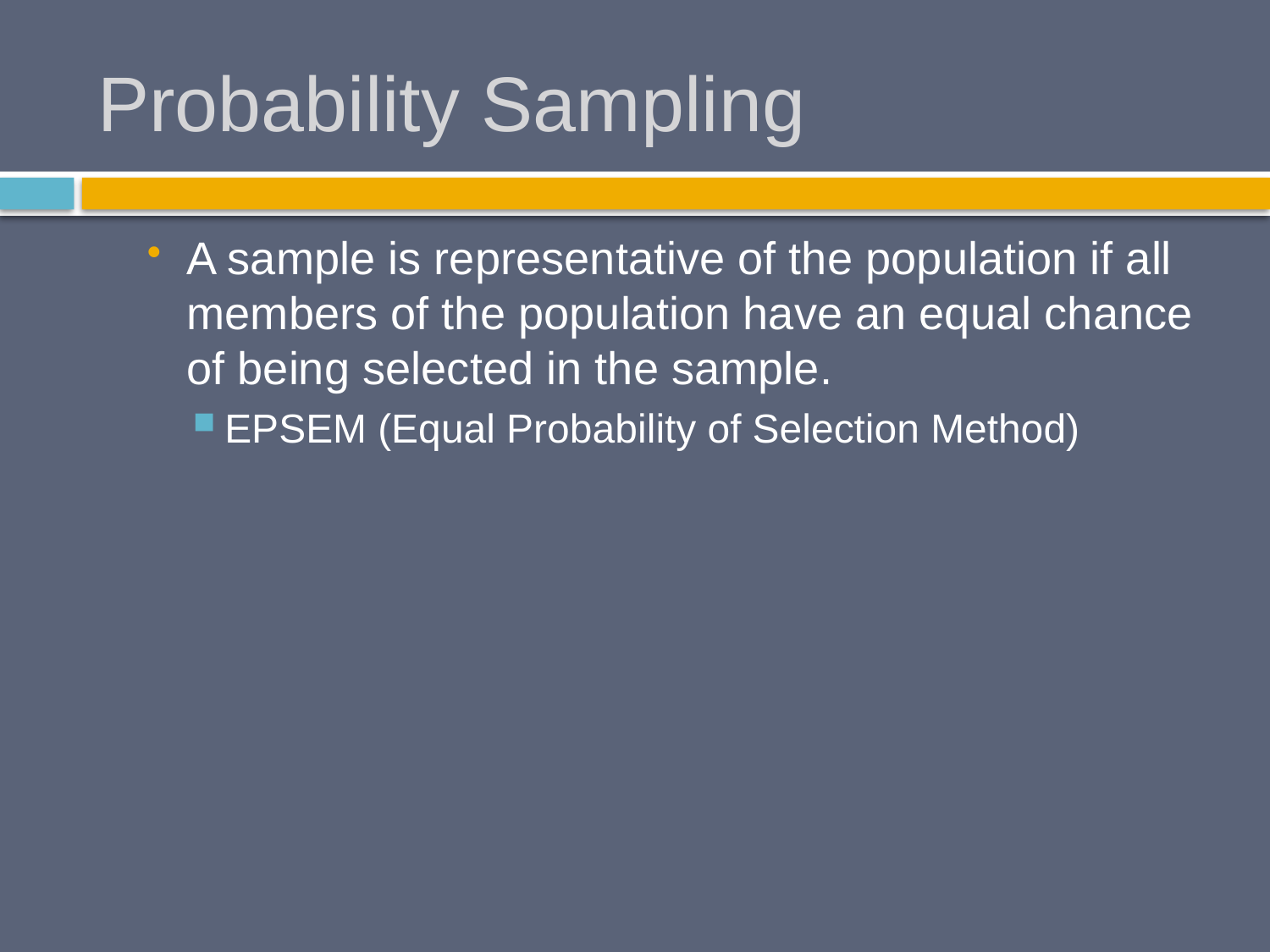

# Probability Sampling
A sample is representative of the population if all members of the population have an equal chance of being selected in the sample.
EPSEM (Equal Probability of Selection Method)